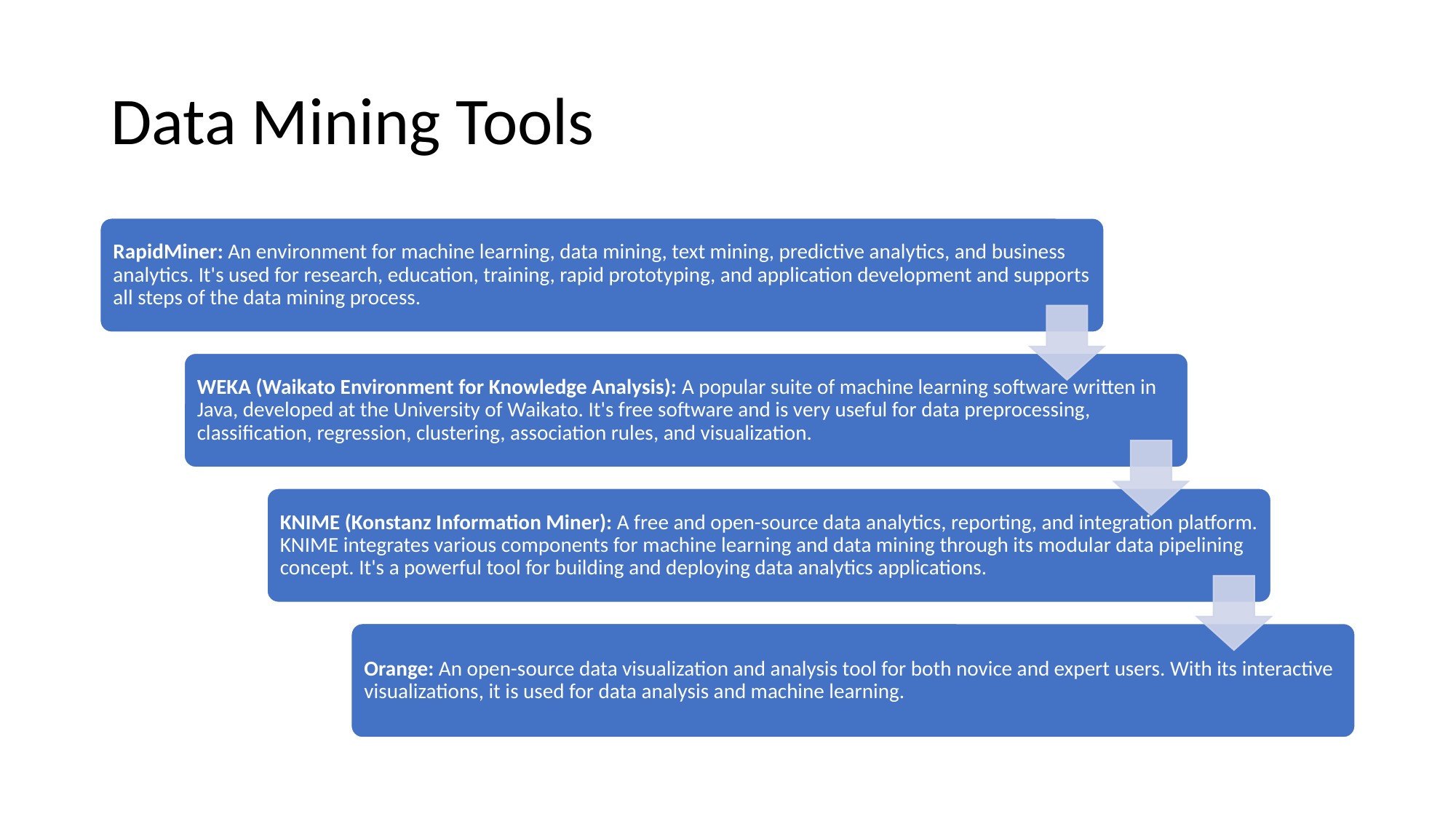

# Data Mining Tools
RapidMiner: An environment for machine learning, data mining, text mining, predictive analytics, and business analytics. It's used for research, education, training, rapid prototyping, and application development and supports all steps of the data mining process.
WEKA (Waikato Environment for Knowledge Analysis): A popular suite of machine learning software written in Java, developed at the University of Waikato. It's free software and is very useful for data preprocessing, classification, regression, clustering, association rules, and visualization.
KNIME (Konstanz Information Miner): A free and open-source data analytics, reporting, and integration platform. KNIME integrates various components for machine learning and data mining through its modular data pipelining concept. It's a powerful tool for building and deploying data analytics applications.
Orange: An open-source data visualization and analysis tool for both novice and expert users. With its interactive visualizations, it is used for data analysis and machine learning.